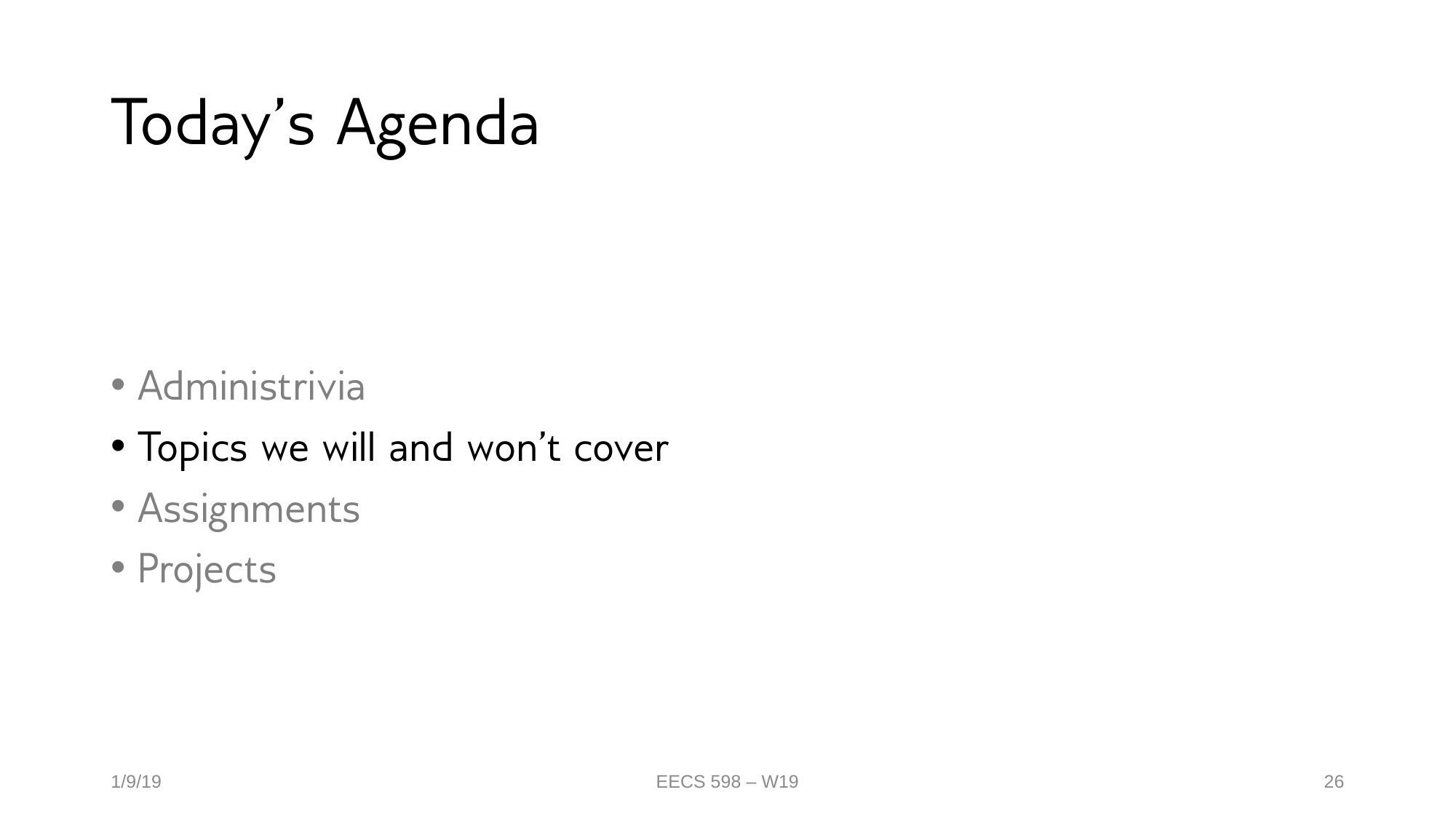

# Today’s Agenda
Administrivia
Topics we will and won’t cover
Assignments
Projects
1/9/19
EECS 598 – W19
26